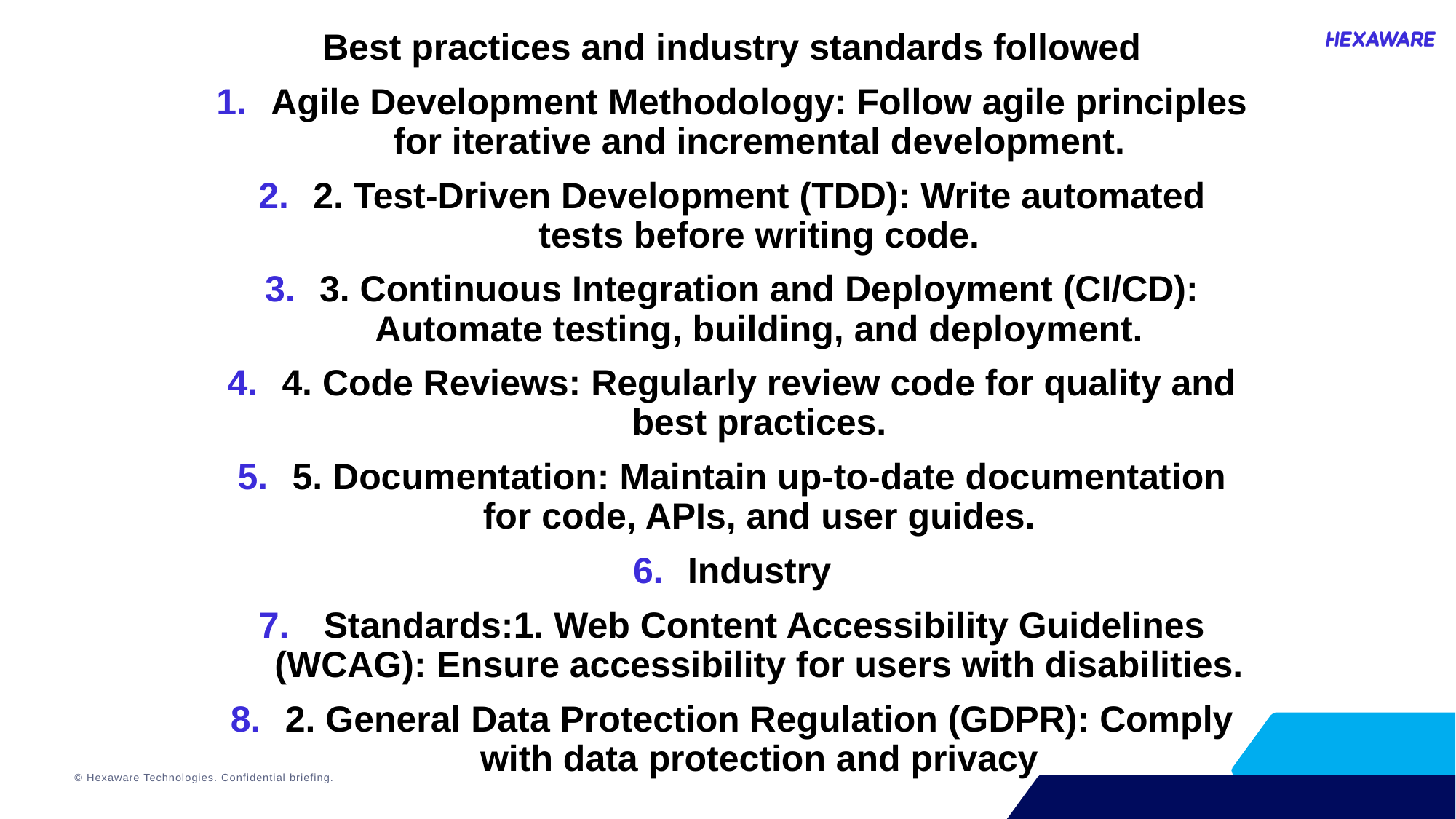

Best practices and industry standards followed
Agile Development Methodology: Follow agile principles for iterative and incremental development.
2. Test-Driven Development (TDD): Write automated tests before writing code.
3. Continuous Integration and Deployment (CI/CD): Automate testing, building, and deployment.
4. Code Reviews: Regularly review code for quality and best practices.
5. Documentation: Maintain up-to-date documentation for code, APIs, and user guides.
Industry
 Standards:1. Web Content Accessibility Guidelines (WCAG): Ensure accessibility for users with disabilities.
2. General Data Protection Regulation (GDPR): Comply with data protection and privacy